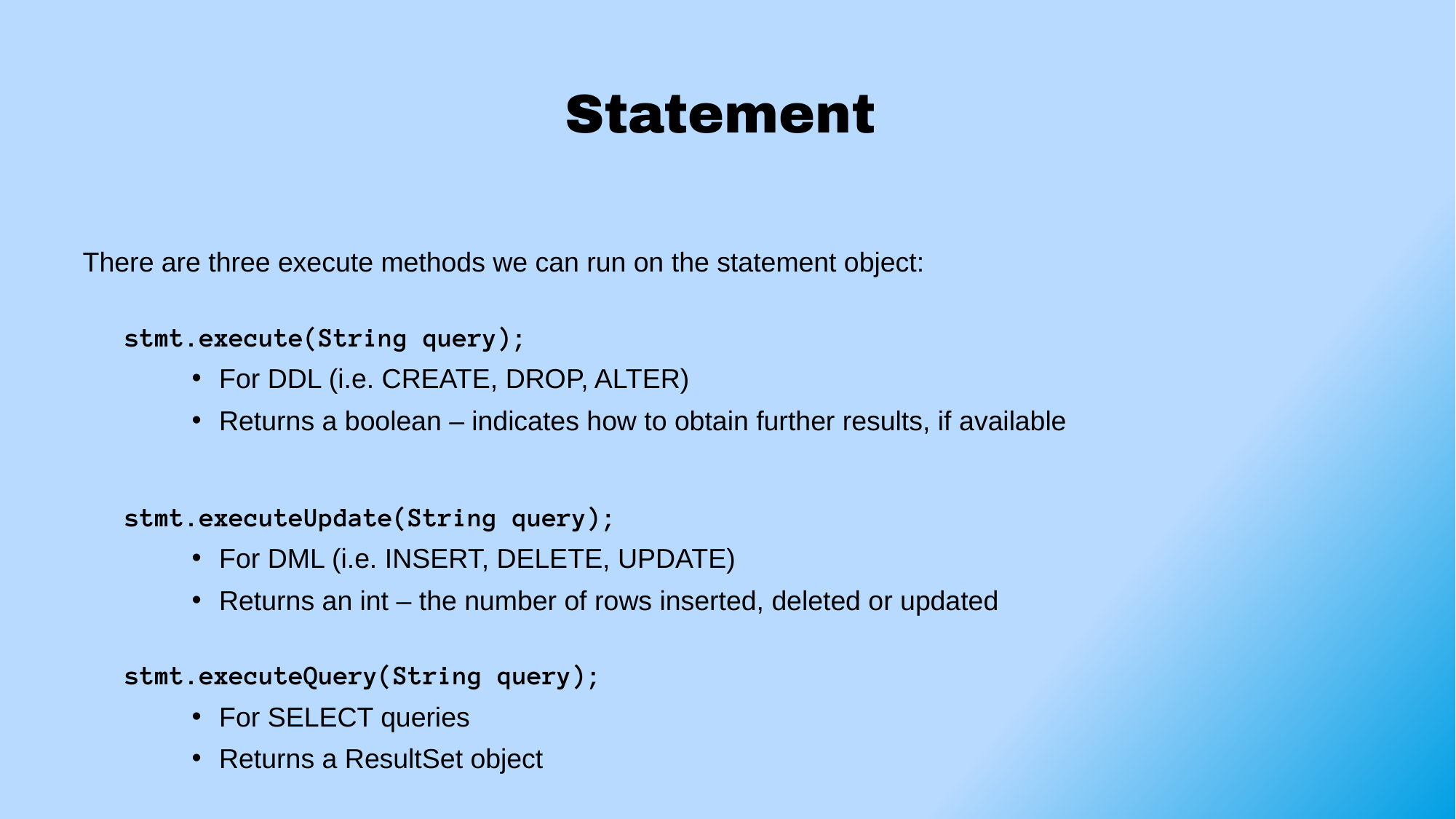

# Statement
There are three execute methods we can run on the statement object:
stmt.execute(String query);
For DDL (i.e. CREATE, DROP, ALTER)
Returns a boolean – indicates how to obtain further results, if available

stmt.executeUpdate(String query);
For DML (i.e. INSERT, DELETE, UPDATE)
Returns an int – the number of rows inserted, deleted or updated
stmt.executeQuery(String query);
For SELECT queries
Returns a ResultSet object